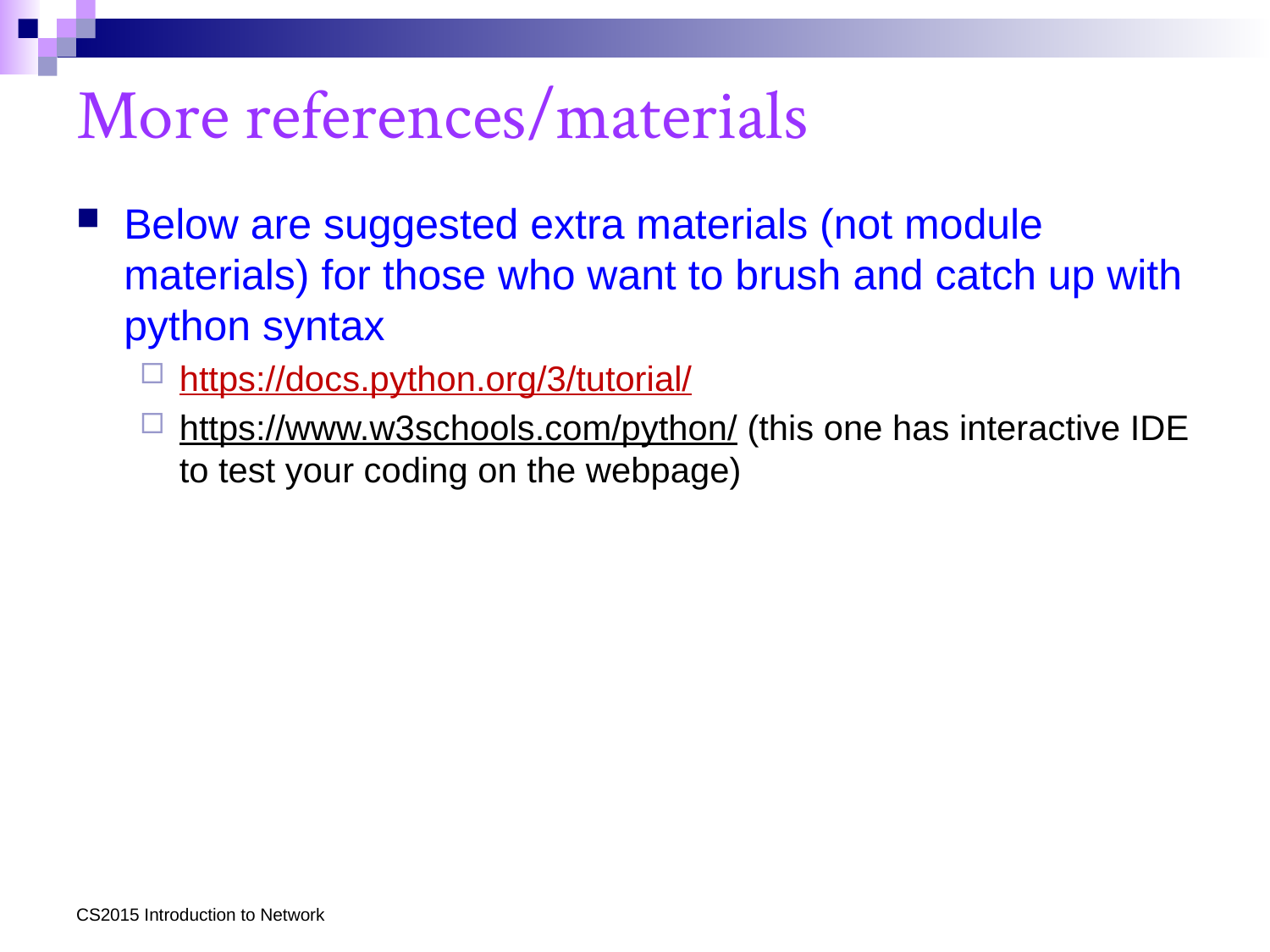

# More references/materials
Below are suggested extra materials (not module materials) for those who want to brush and catch up with python syntax
https://docs.python.org/3/tutorial/
https://www.w3schools.com/python/ (this one has interactive IDE to test your coding on the webpage)

CS2015 Introduction to Network